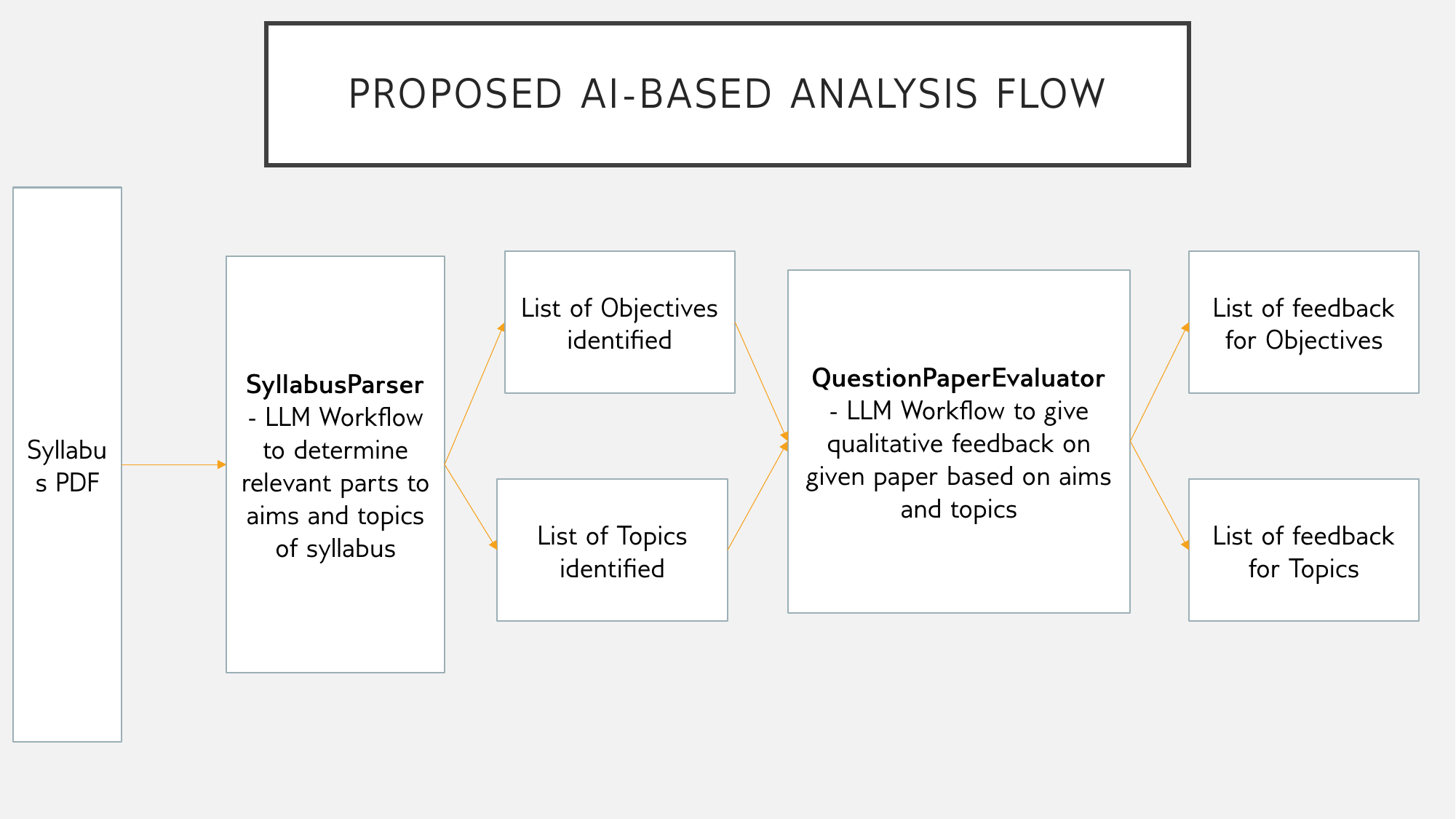

# Proposed AI-Based analysis flow
Syllabus PDF
List of Objectives identified
List of feedback for Objectives
SyllabusParser
- LLM Workflow to determine relevant parts to aims and topics of syllabus
QuestionPaperEvaluator
- LLM Workflow to give qualitative feedback on given paper based on aims and topics
List of Topics identified
List of feedback for Topics